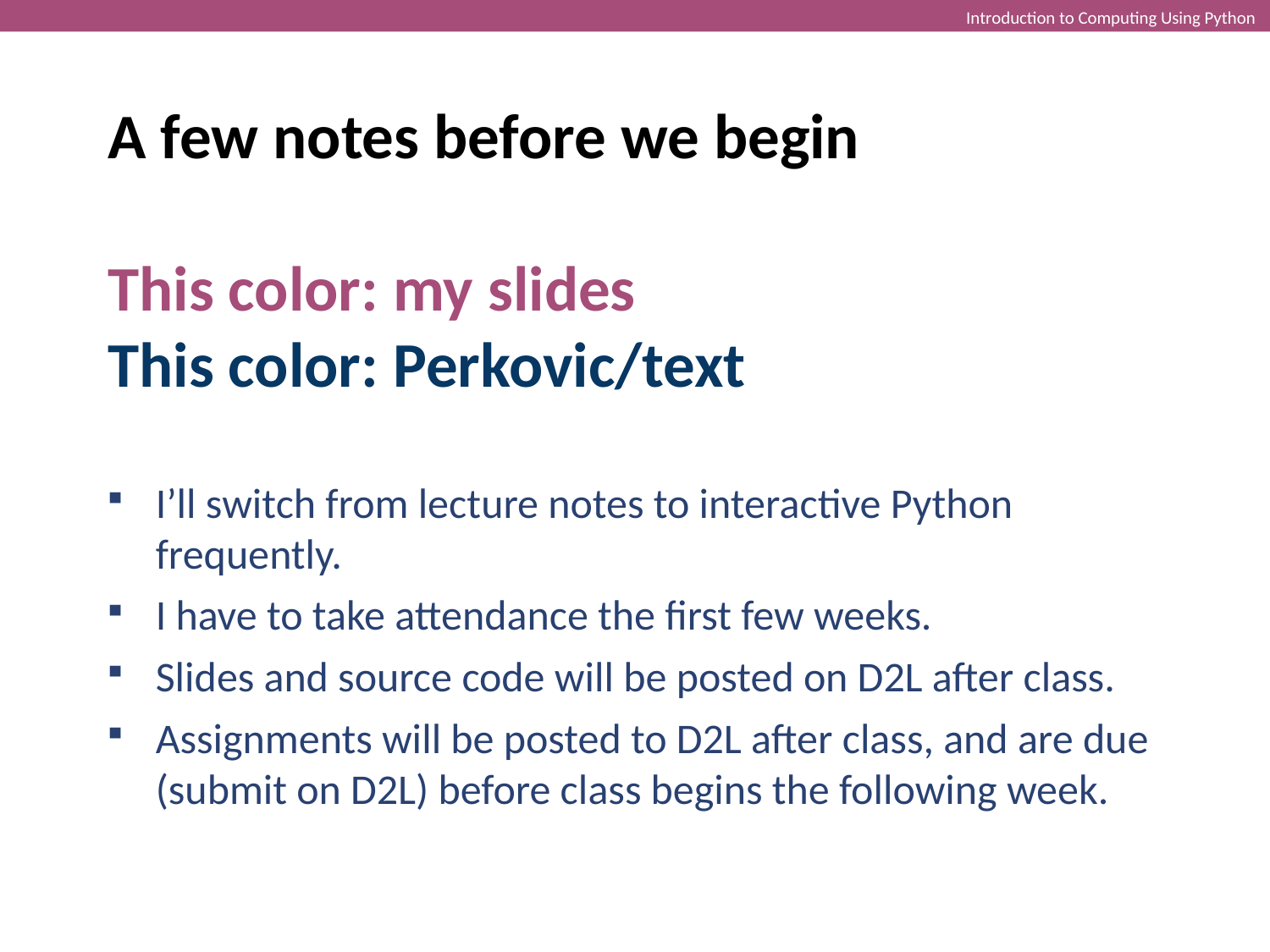

Introduction to Computing Using Python
A few notes before we begin
This color: my slides
This color: Perkovic/text
I’ll switch from lecture notes to interactive Python frequently.
I have to take attendance the first few weeks.
Slides and source code will be posted on D2L after class.
Assignments will be posted to D2L after class, and are due (submit on D2L) before class begins the following week.